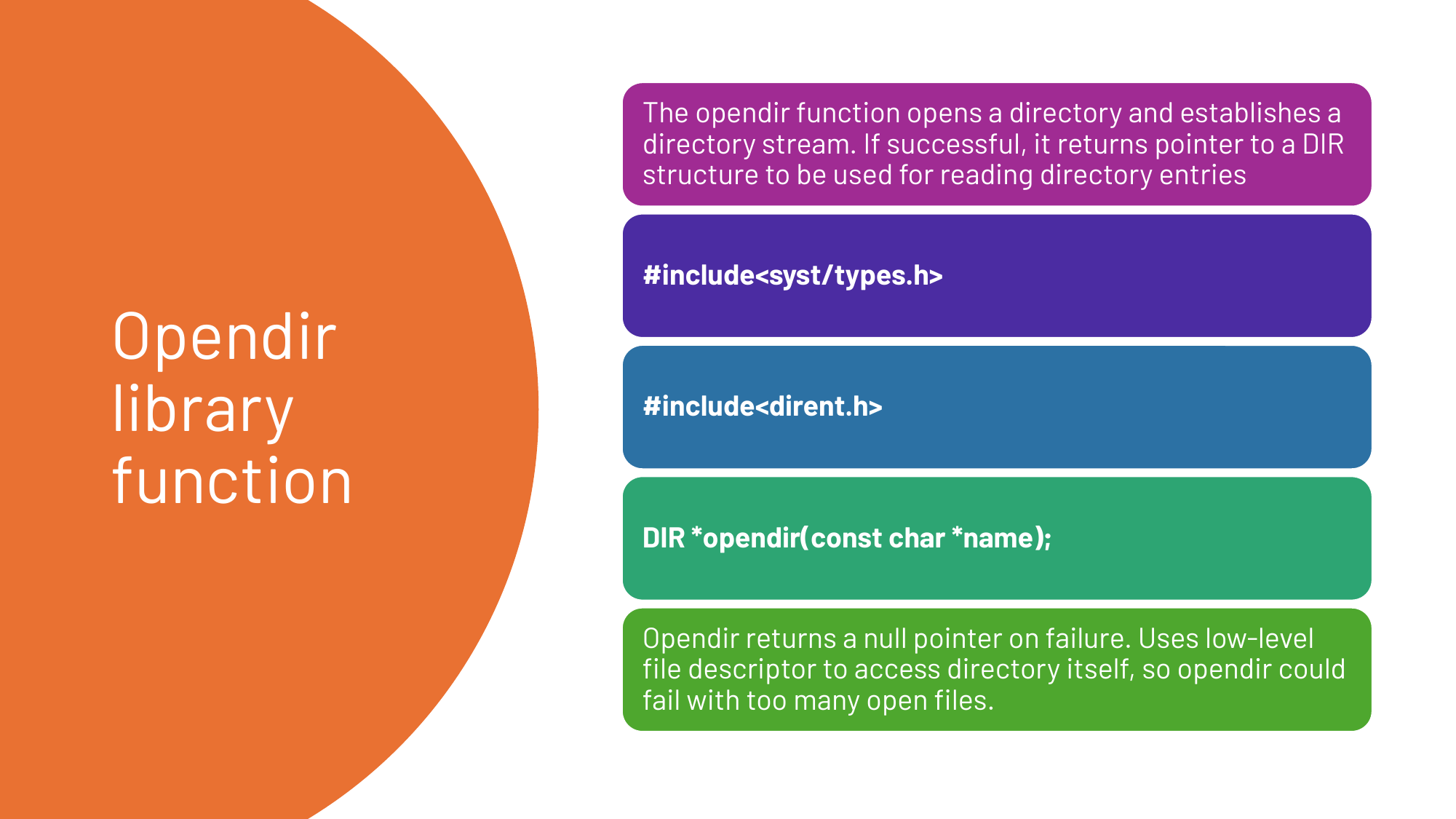

The opendir function opens a directory and establishes a directory stream. If successful, it returns pointer to a DIR structure to be used for reading directory entries
#include<syst/types.h>
#include<dirent.h>
DIR *opendir(const char *name);
Opendir returns a null pointer on failure. Uses low-level file descriptor to access directory itself, so opendir could fail with too many open files.
# Opendir library function